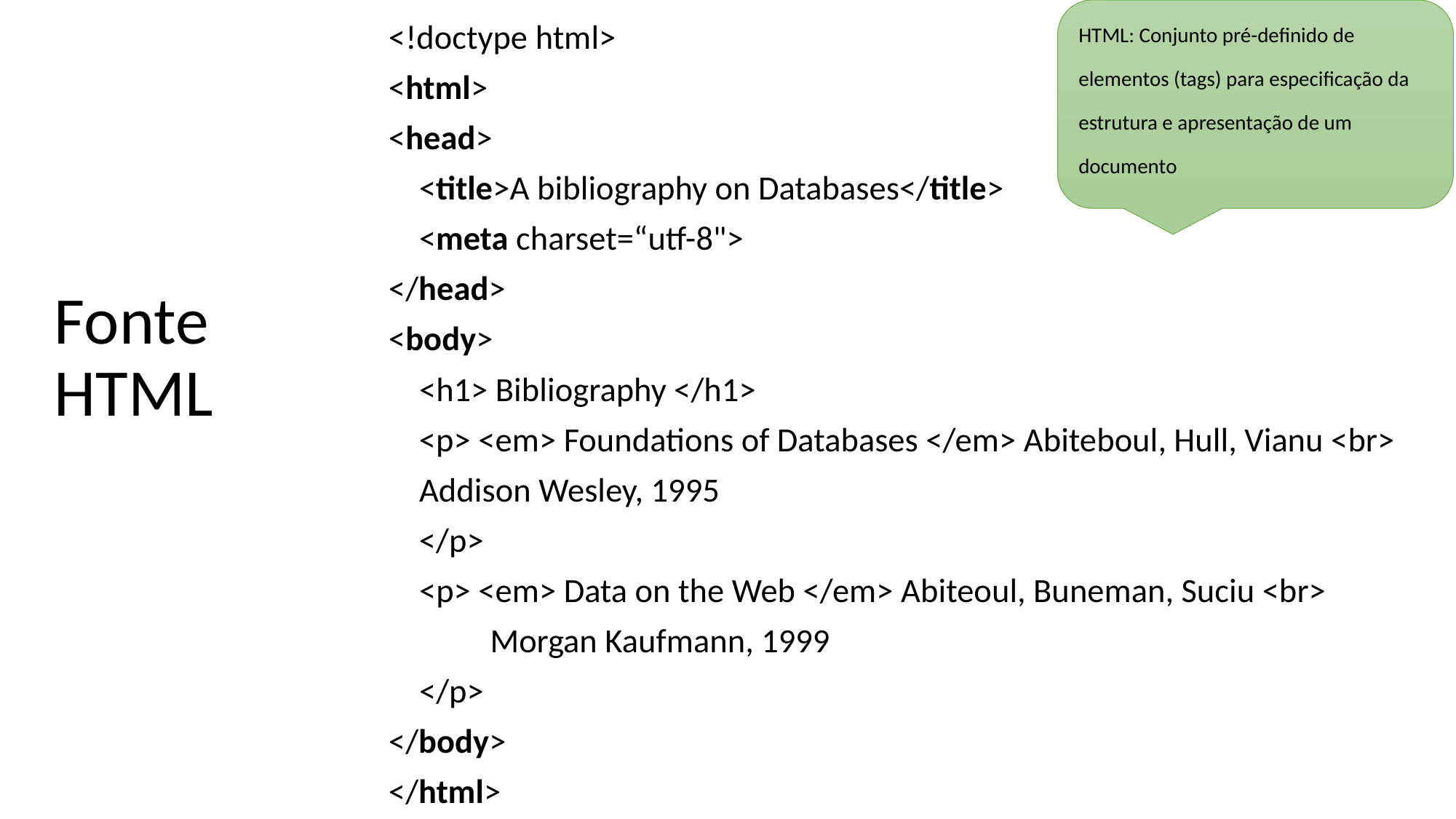

<!doctype html>
<html>
<head>
    <title>A bibliography on Databases</title>
    <meta charset=“utf-8">
</head>
<body>
    <h1> Bibliography </h1>
    <p> <em> Foundations of Databases </em> Abiteboul, Hull, Vianu <br>
    Addison Wesley, 1995
    </p>
    <p> <em> Data on the Web </em> Abiteoul, Buneman, Suciu <br>
	Morgan Kaufmann, 1999
    </p>
</body>
</html>
HTML: Conjunto pré-definido de elementos (tags) para especificação da estrutura e apresentação de um documento
# Fonte HTML